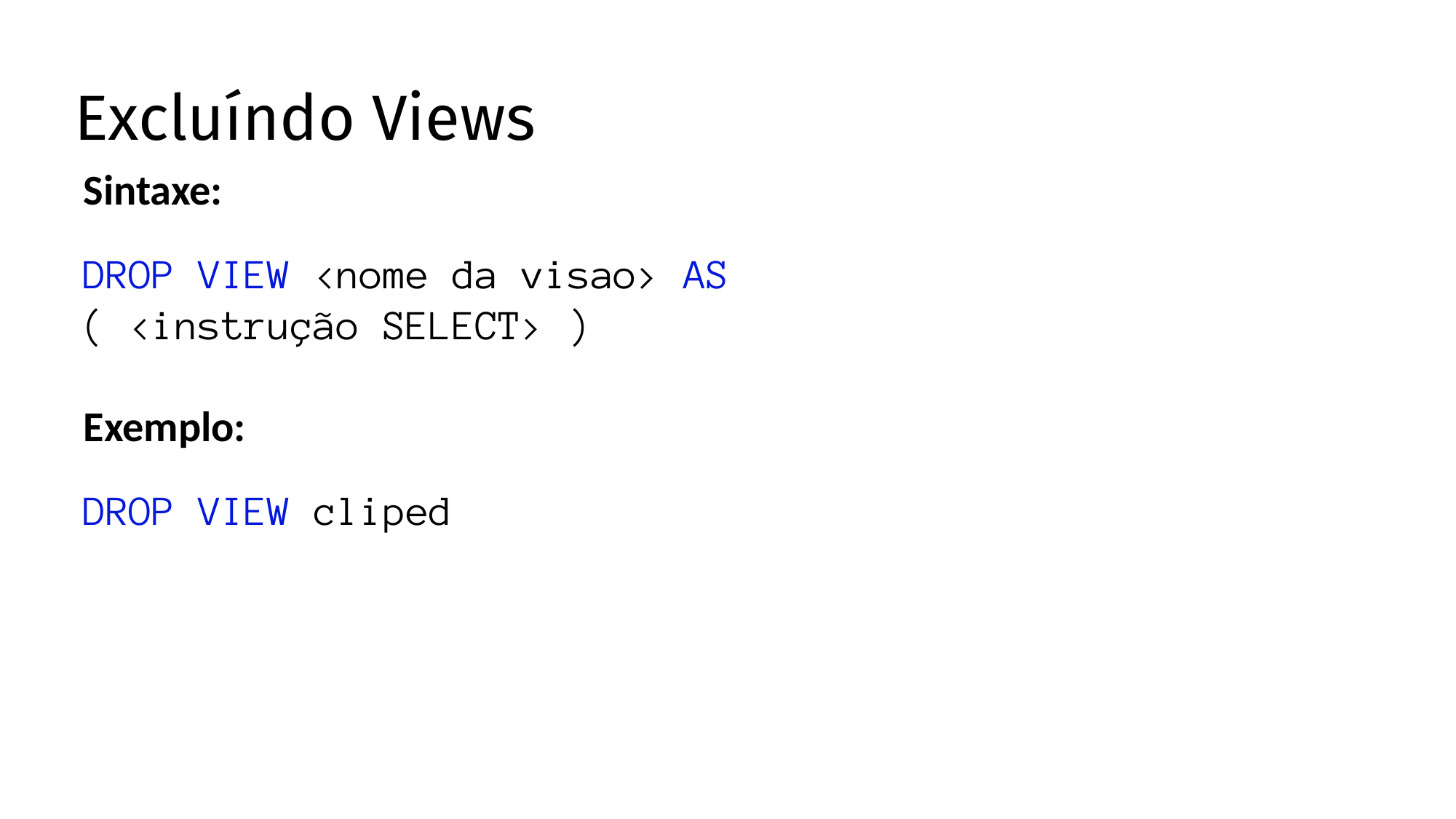

# Excluíndo Views
Sintaxe:

DROP VIEW <nome da visao> AS
( <instrução SELECT> )

Exemplo:

DROP VIEW cliped